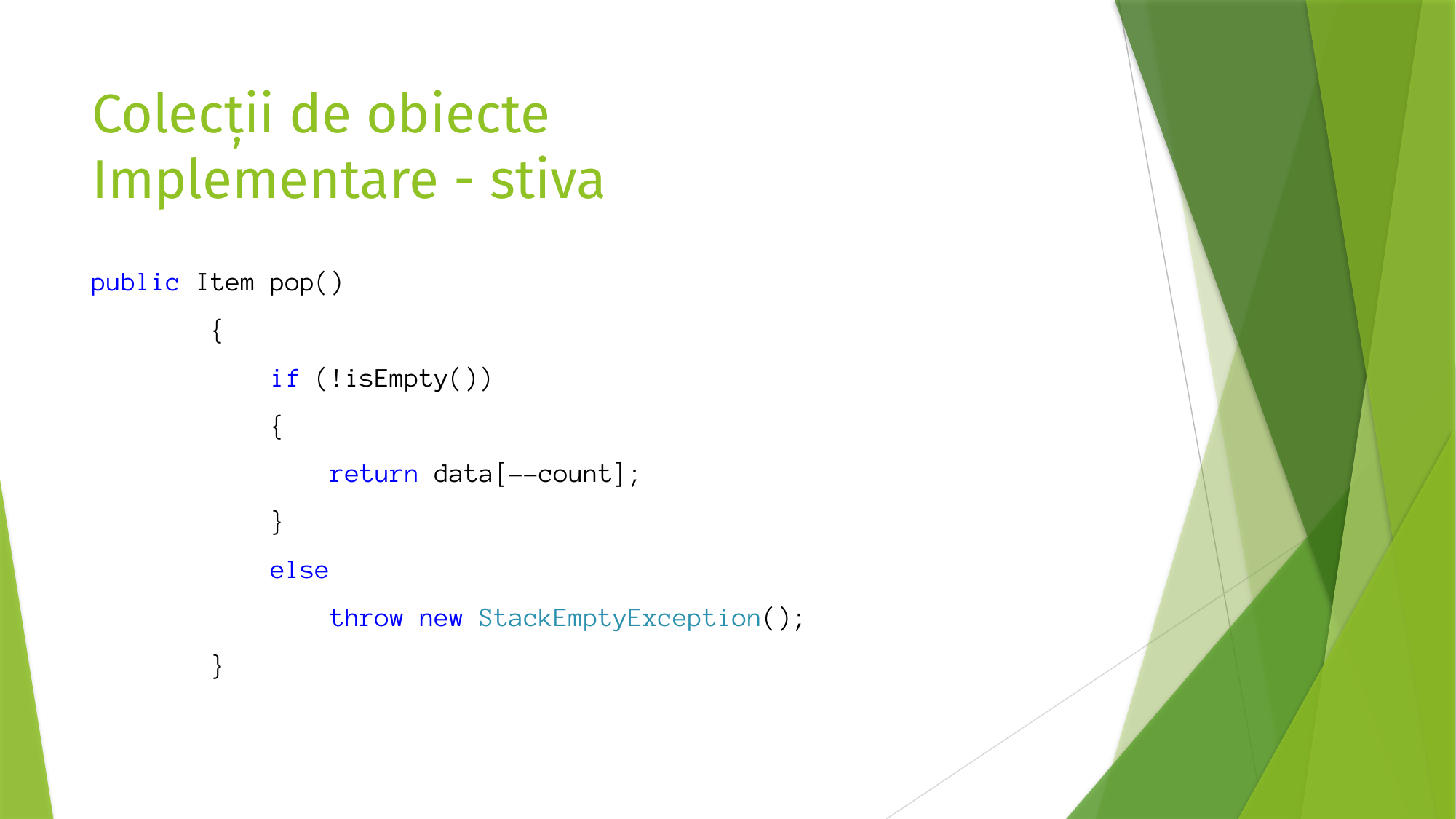

# Colecții de obiecte Implementare - stiva
public Item pop()
        {
            if (!isEmpty())
            {
                return data[--count];
            }
            else
                throw new StackEmptyException();
        }